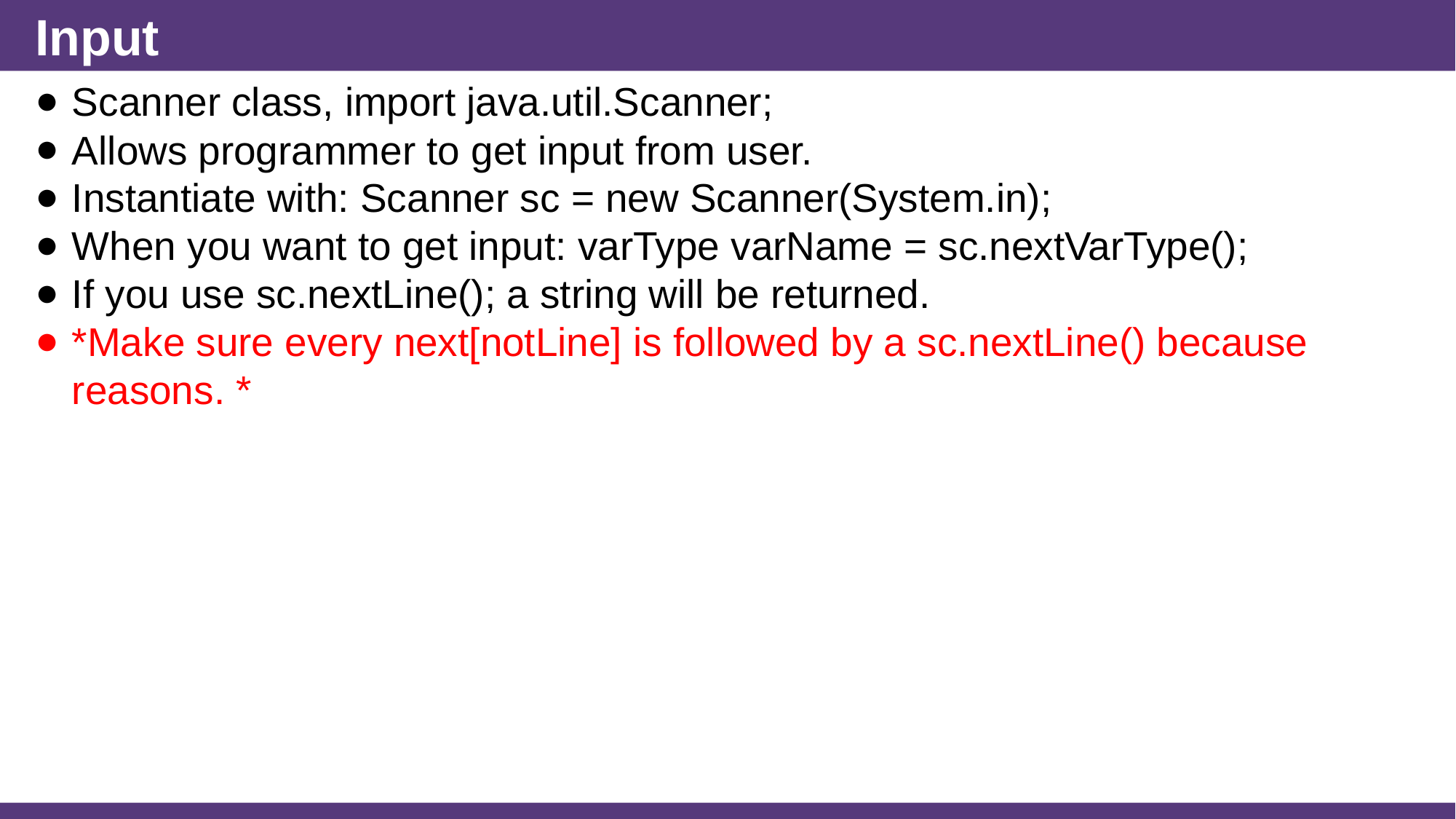

# Input
Scanner class, import java.util.Scanner;
Allows programmer to get input from user.
Instantiate with: Scanner sc = new Scanner(System.in);
When you want to get input: varType varName = sc.nextVarType();
If you use sc.nextLine(); a string will be returned.
*Make sure every next[notLine] is followed by a sc.nextLine() because reasons. *